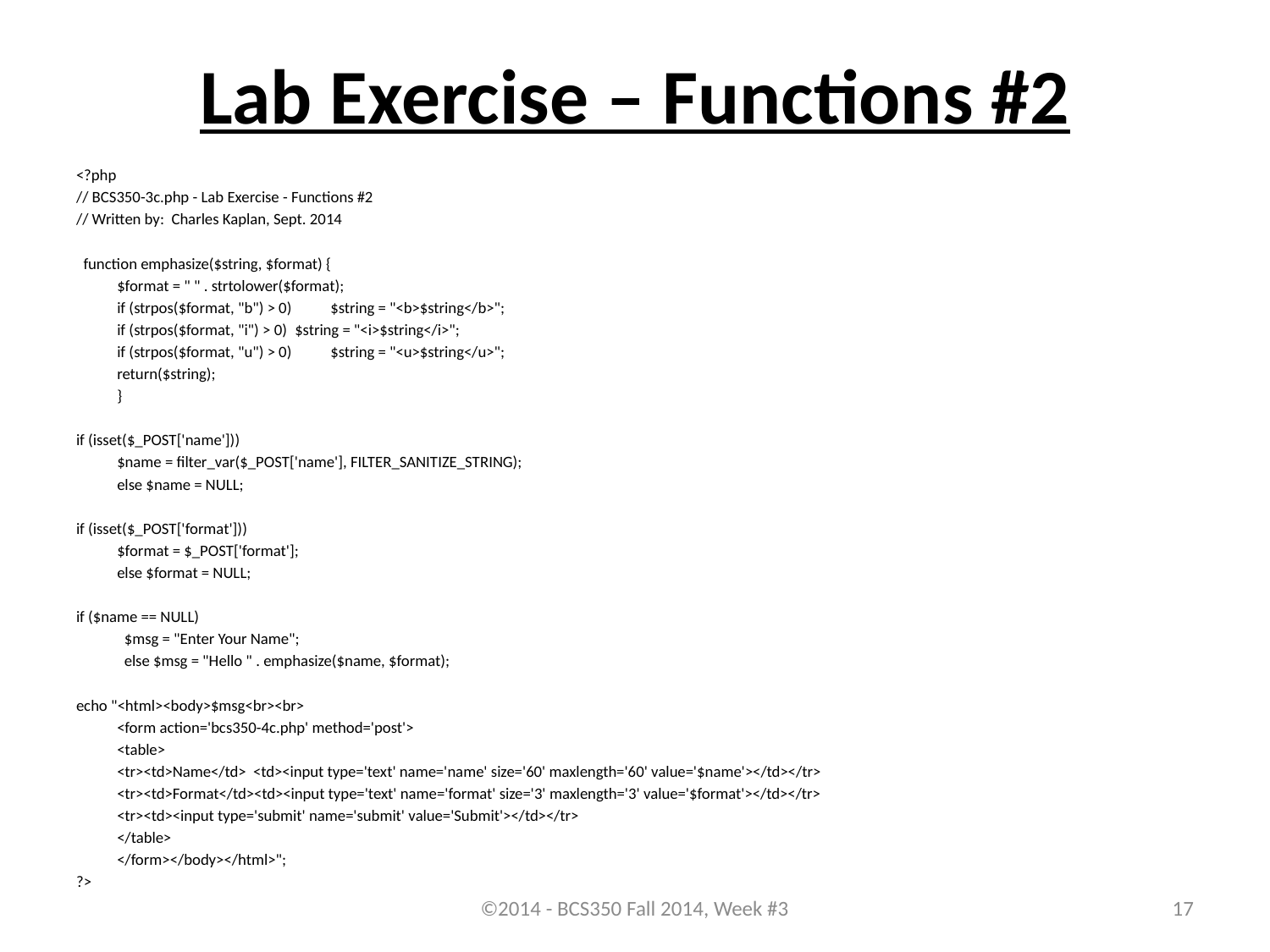

# Lab Exercise – Functions #2
<?php
// BCS350-3c.php - Lab Exercise - Functions #2
// Written by:  Charles Kaplan, Sept. 2014

  function emphasize($string, $format) {
	$format = " " . strtolower($format);
	if (strpos($format, "b") > 0) 	$string = "<b>$string</b>";
	if (strpos($format, "i") > 0) 	$string = "<i>$string</i>";
	if (strpos($format, "u") > 0) 	$string = "<u>$string</u>";
	return($string);
	}

if (isset($_POST['name']))
	$name = filter_var($_POST['name'], FILTER_SANITIZE_STRING);
	else $name = NULL;

if (isset($_POST['format']))
	$format = $_POST['format'];
	else $format = NULL;

if ($name == NULL)
	  $msg = "Enter Your Name";
	  else $msg = "Hello " . emphasize($name, $format);

echo "<html><body>$msg<br><br>
	<form action='bcs350-4c.php' method='post'>
	<table>
	<tr><td>Name</td>  <td><input type='text' name='name' size='60' maxlength='60' value='$name'></td></tr>
	<tr><td>Format</td><td><input type='text' name='format' size='3' maxlength='3' value='$format'></td></tr>
	<tr><td><input type='submit' name='submit' value='Submit'></td></tr>
	</table>
	</form></body></html>";
?>
©2014 - BCS350 Fall 2014, Week #3
17